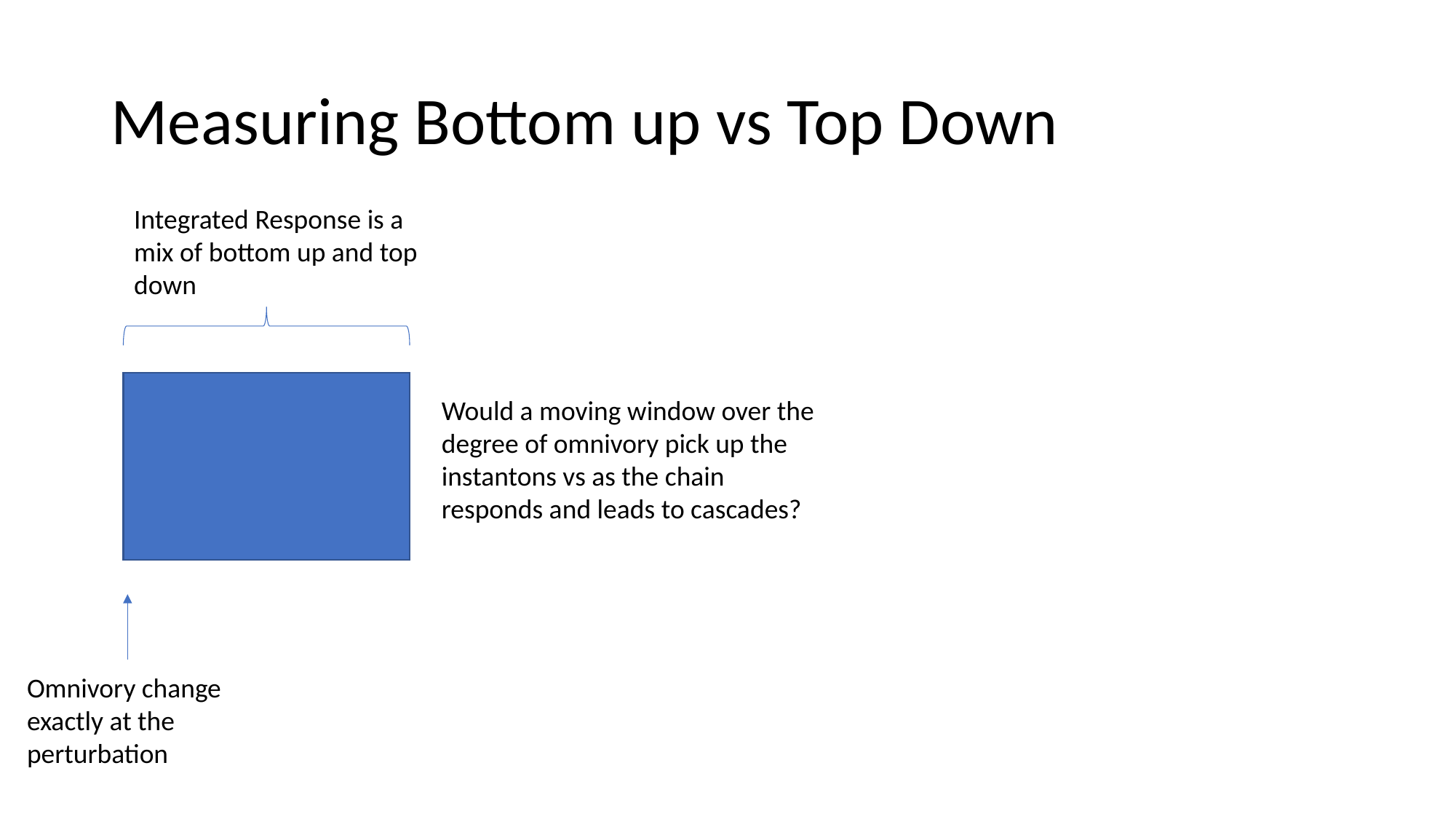

# Measuring Bottom up vs Top Down

Integrated Response is a mix of bottom up and top down

Would a moving window over the degree of omnivory pick up the instantons vs as the chain responds and leads to cascades?
Omnivory change exactly at the perturbation